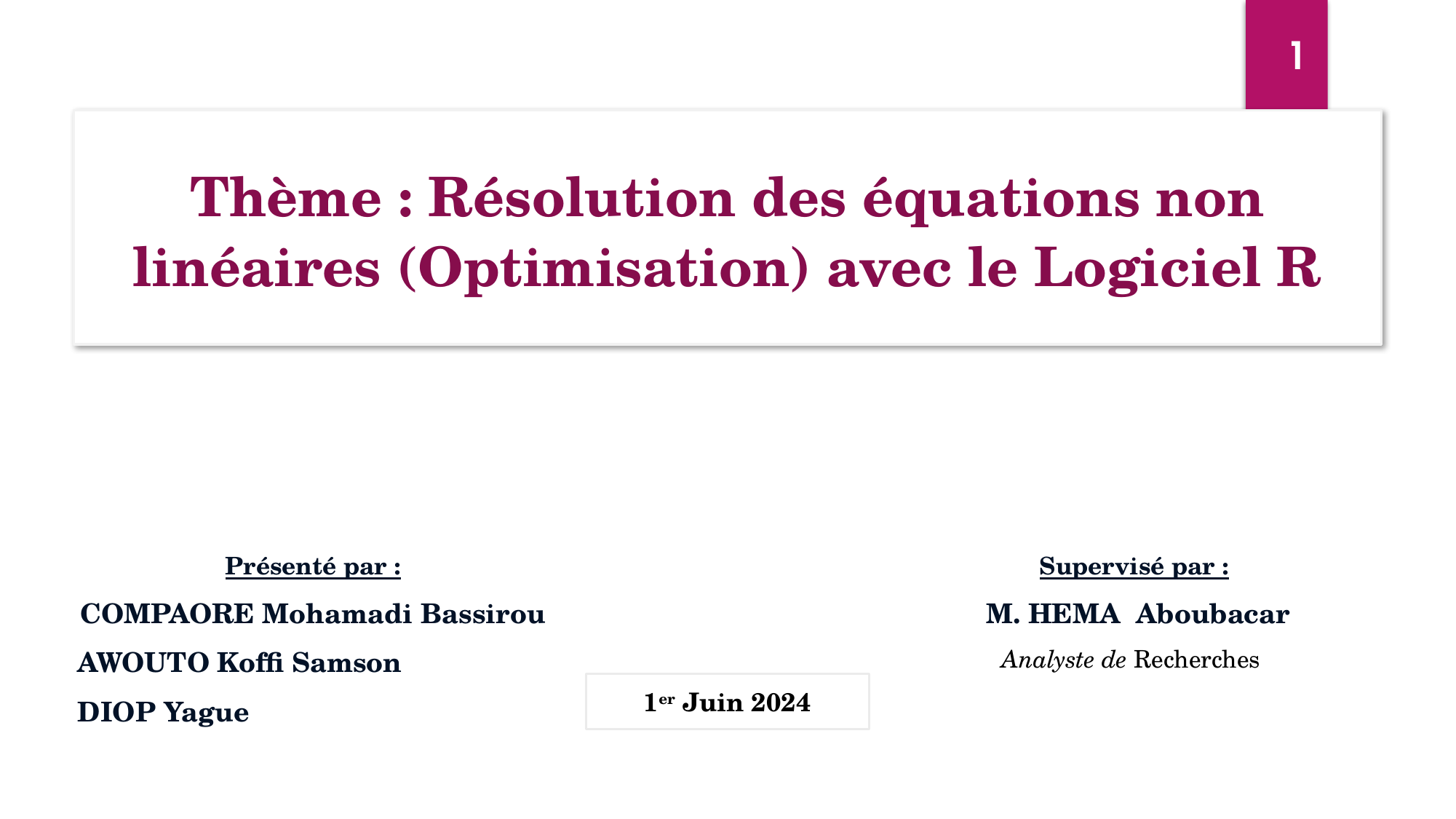

1
Thème : Résolution des équations non linéaires (Optimisation) avec le Logiciel R
Présenté par :
COMPAORE Mohamadi Bassirou
AWOUTO Koffi Samson
DIOP Yague
Supervisé par :
 M. HEMA  Aboubacar
Analyste de Recherches
1er Juin 2024